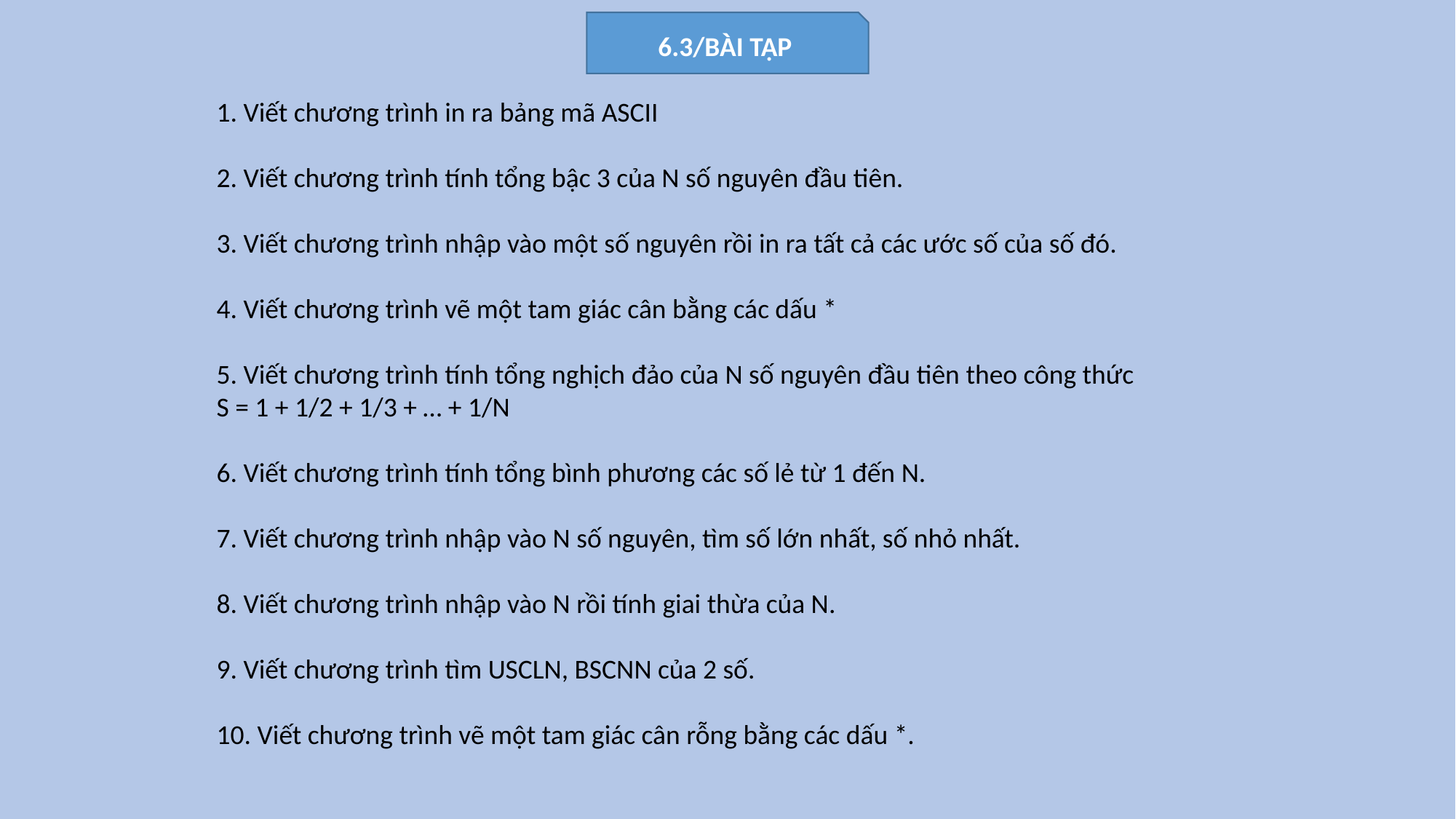

6.3/BÀI TẬP
1. Viết chương trình in ra bảng mã ASCII

2. Viết chương trình tính tổng bậc 3 của N số nguyên đầu tiên.

3. Viết chương trình nhập vào một số nguyên rồi in ra tất cả các ước số của số đó.

4. Viết chương trình vẽ một tam giác cân bằng các dấu *

5. Viết chương trình tính tổng nghịch đảo của N số nguyên đầu tiên theo công thức
S = 1 + 1/2 + 1/3 + … + 1/N

6. Viết chương trình tính tổng bình phương các số lẻ từ 1 đến N.

7. Viết chương trình nhập vào N số nguyên, tìm số lớn nhất, số nhỏ nhất.

8. Viết chương trình nhập vào N rồi tính giai thừa của N.

9. Viết chương trình tìm USCLN, BSCNN của 2 số.

10. Viết chương trình vẽ một tam giác cân rỗng bằng các dấu *.